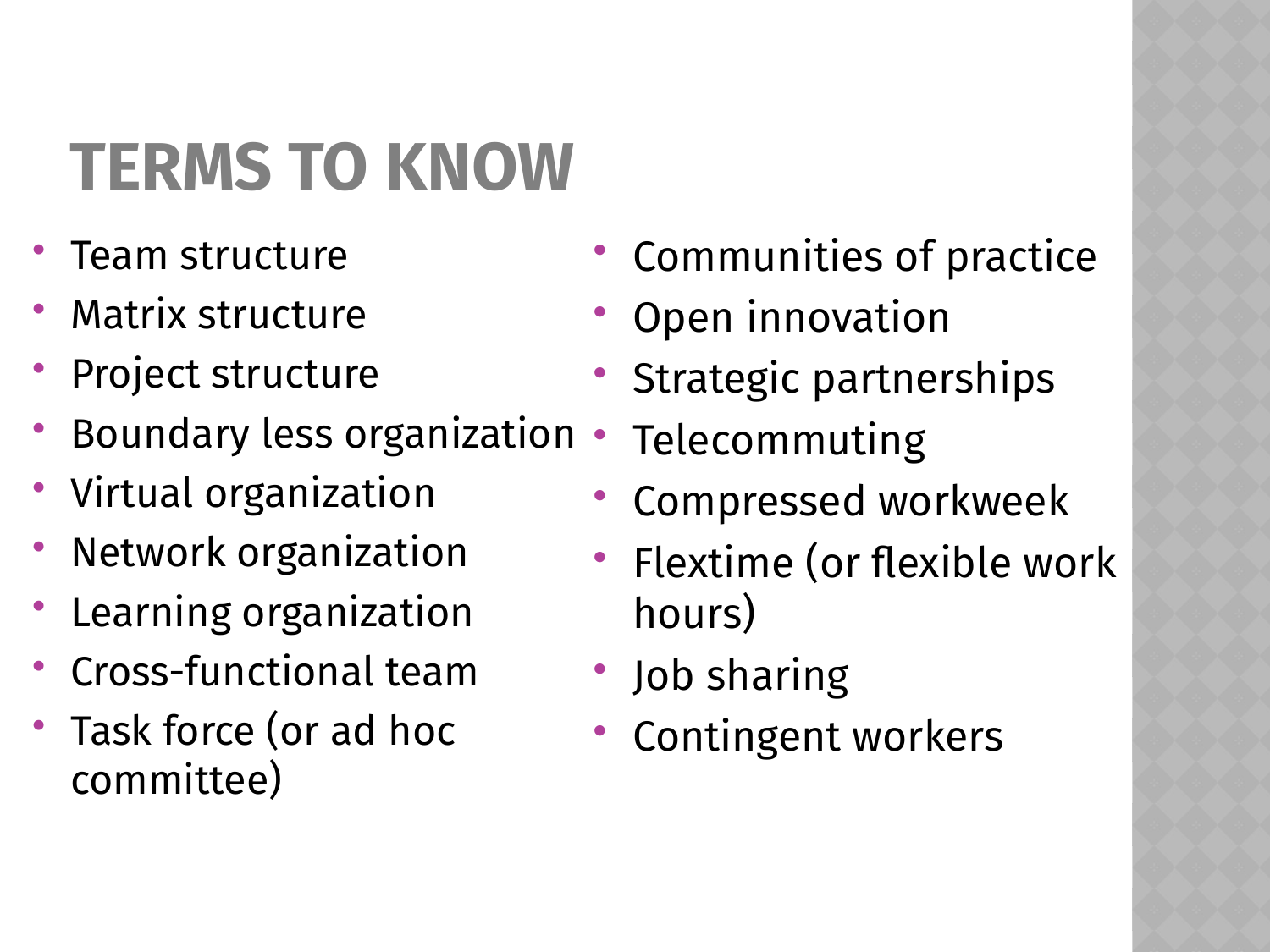

# Terms to Know
Team structure
Matrix structure
Project structure
Boundary less organization
Virtual organization
Network organization
Learning organization
Cross-functional team
Task force (or ad hoc committee)

Communities of practice
Open innovation
Strategic partnerships
Telecommuting
Compressed workweek
Flextime (or flexible work hours)
Job sharing
Contingent workers